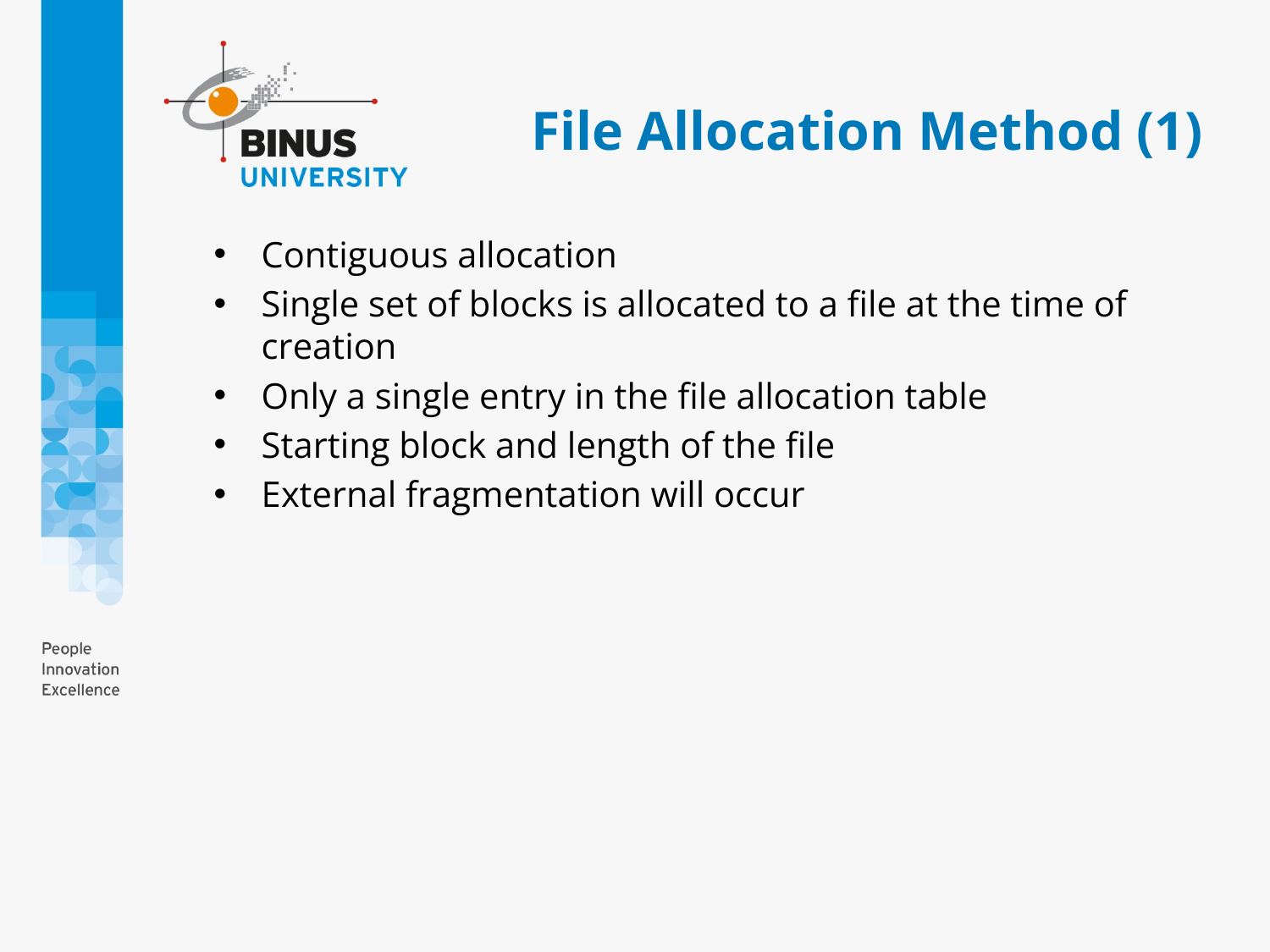

# File Allocation Method (1)
Contiguous allocation
Single set of blocks is allocated to a file at the time of creation
Only a single entry in the file allocation table
Starting block and length of the file
External fragmentation will occur